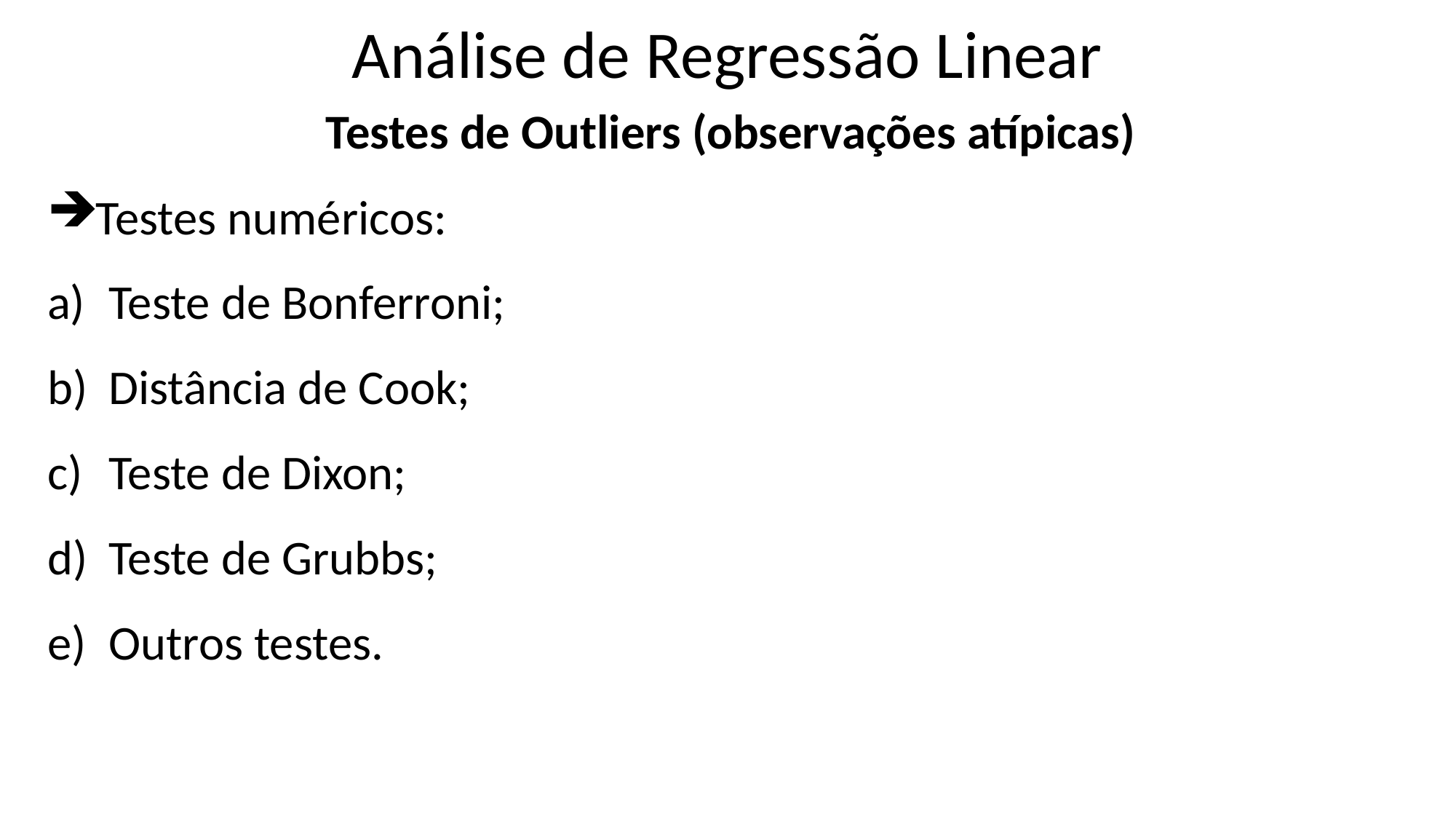

# Análise de Regressão Linear
Testes de Outliers (observações atípicas)
Testes numéricos:
Teste de Bonferroni;
Distância de Cook;
Teste de Dixon;
Teste de Grubbs;
Outros testes.